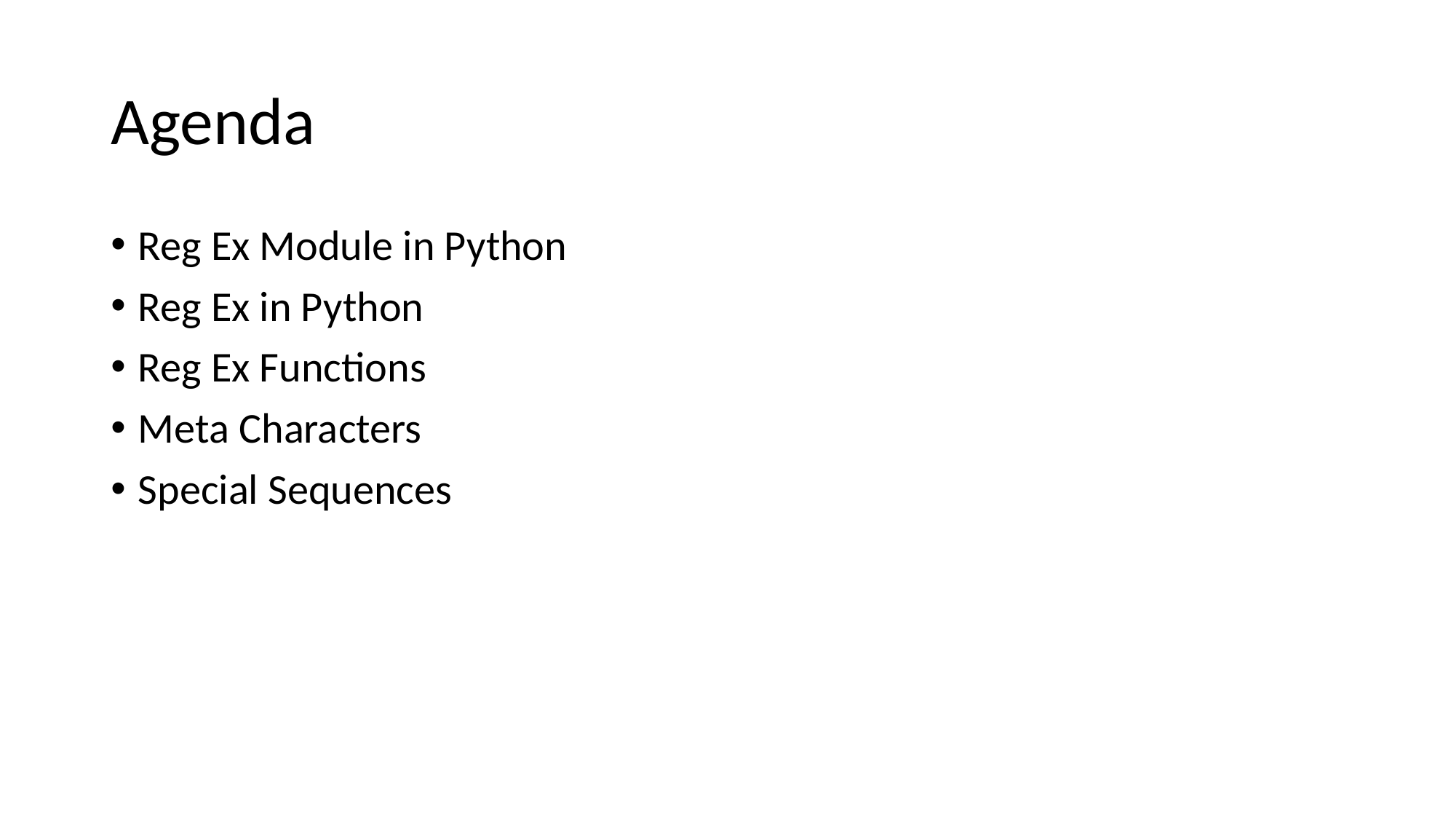

# Agenda
Reg Ex Module in Python
Reg Ex in Python
Reg Ex Functions
Meta Characters
Special Sequences